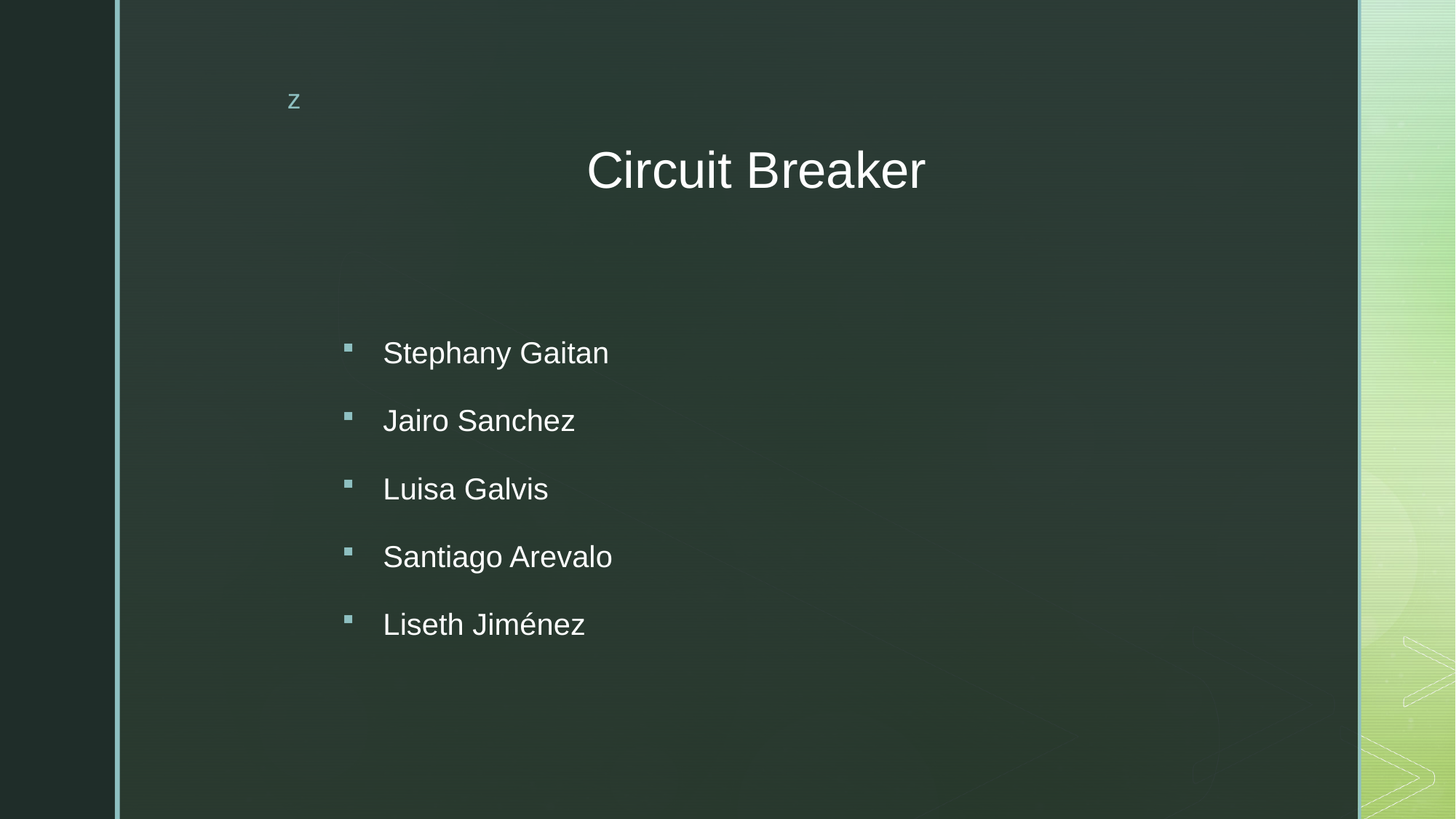

Circuit Breaker
Stephany Gaitan
Jairo Sanchez
Luisa Galvis
Santiago Arevalo
Liseth Jiménez